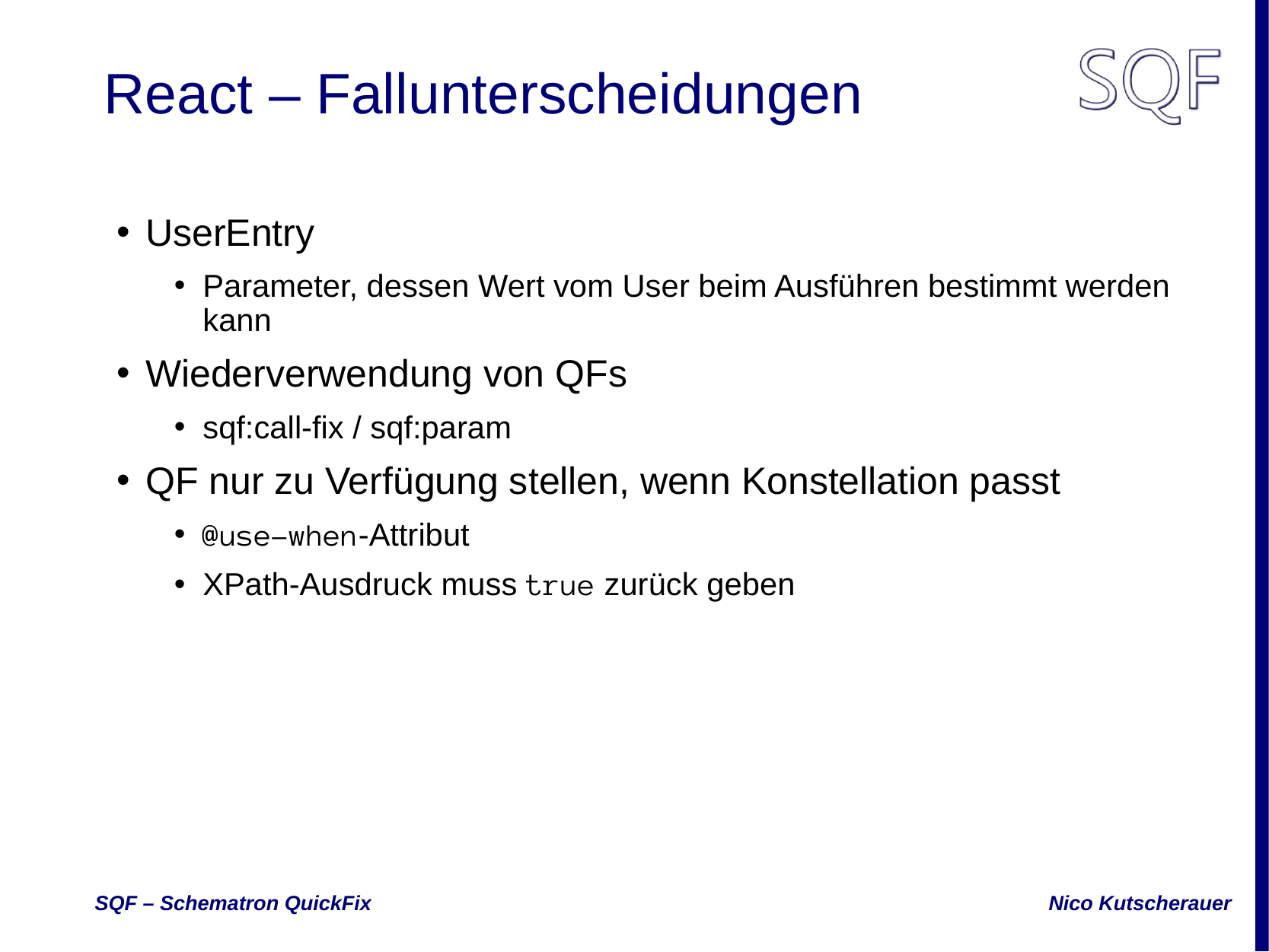

# React – Fallunterscheidungen
UserEntry
Parameter, dessen Wert vom User beim Ausführen bestimmt werden kann
Wiederverwendung von QFs
sqf:call-fix / sqf:param
QF nur zu Verfügung stellen, wenn Konstellation passt
@use-when-Attribut
XPath-Ausdruck muss true zurück geben